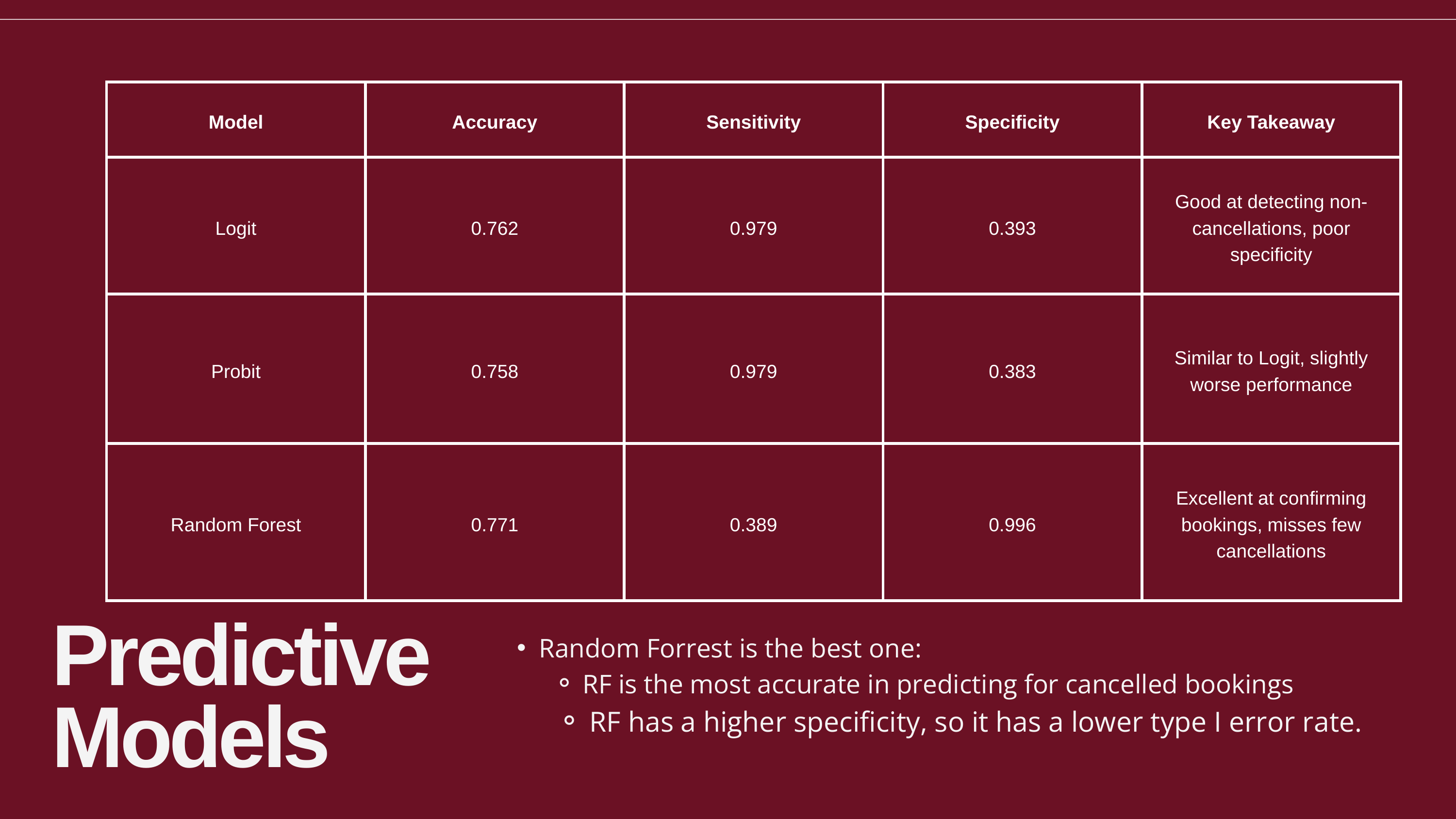

| Model | Accuracy | Sensitivity | Specificity | Key Takeaway |
| --- | --- | --- | --- | --- |
| Logit | 0.762 | 0.979 | 0.393 | Good at detecting non-cancellations, poor specificity |
| Probit | 0.758 | 0.979 | 0.383 | Similar to Logit, slightly worse performance |
| Random Forest | 0.771 | 0.389 | 0.996 | Excellent at confirming bookings, misses few cancellations |
Predictive Models
Random Forrest is the best one:
RF is the most accurate in predicting for cancelled bookings
RF has a higher specificity, so it has a lower type I error rate.